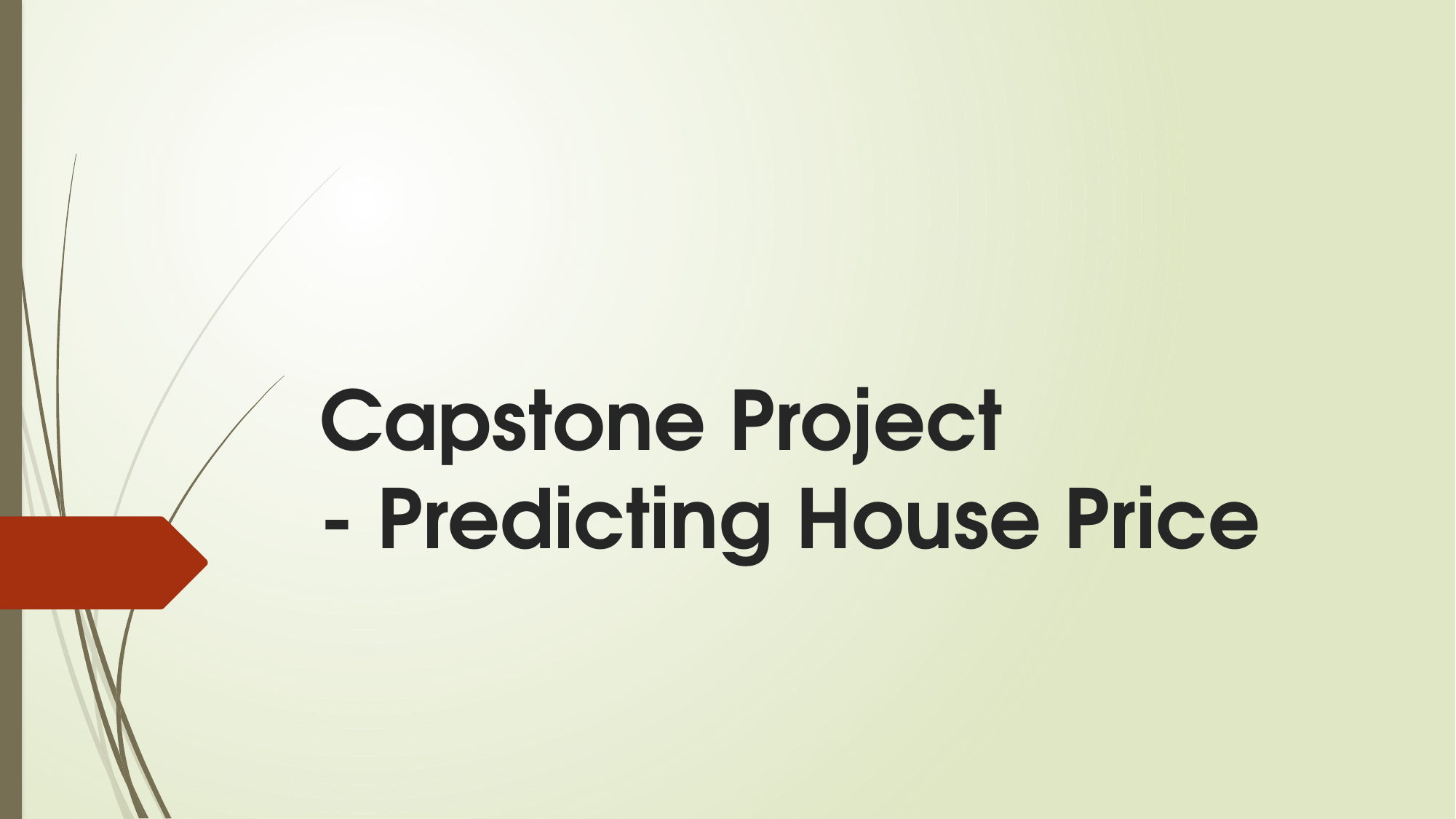

# Capstone Project - Predicting House Price